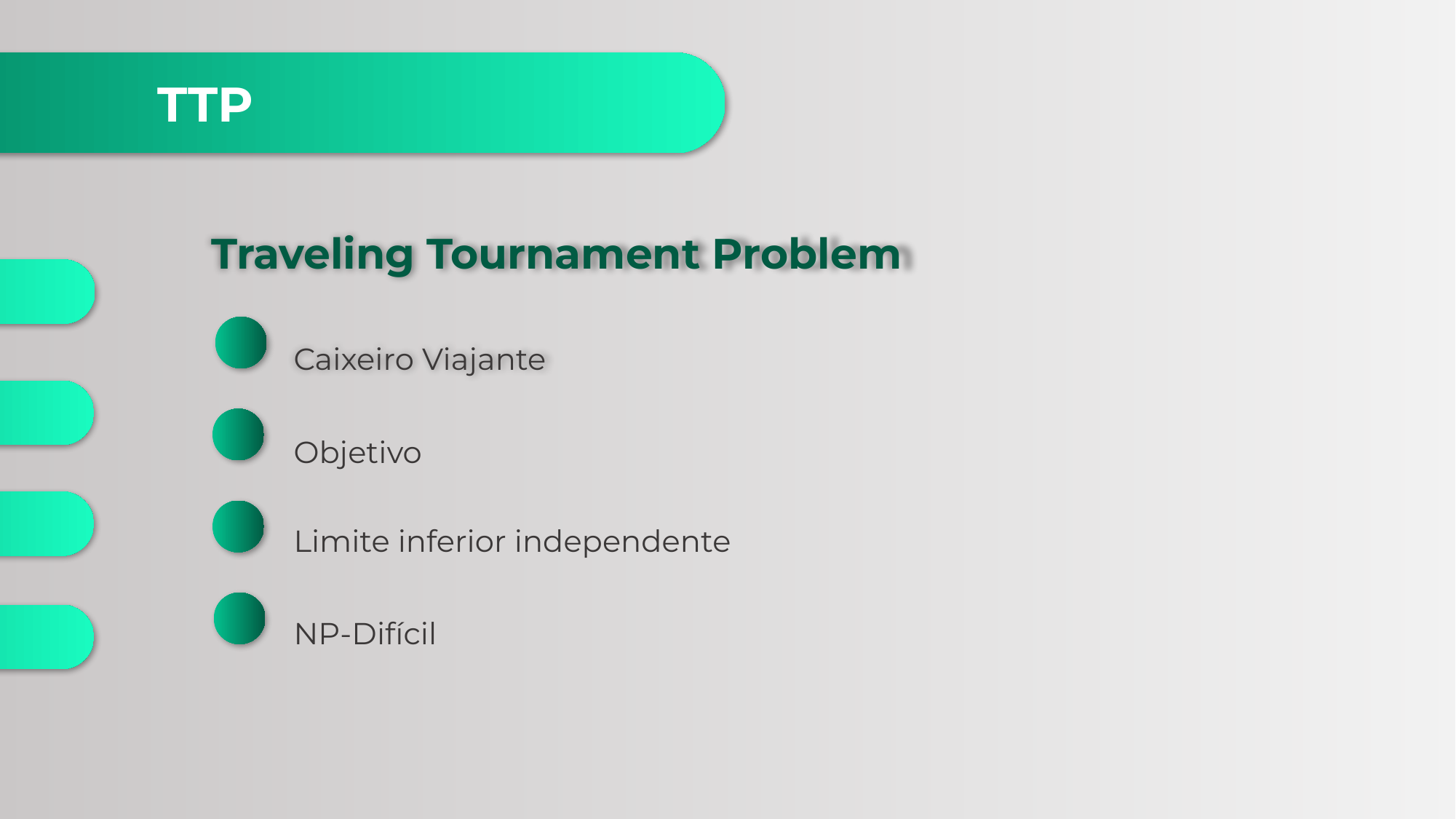

TTP

Traveling Tournament Problem

Dados Gerais
Caixeiro Viajante

Objetivo
Introdução

Limite inferior independente

Resultados e discussões
NP-Difícil

Considerações Finais